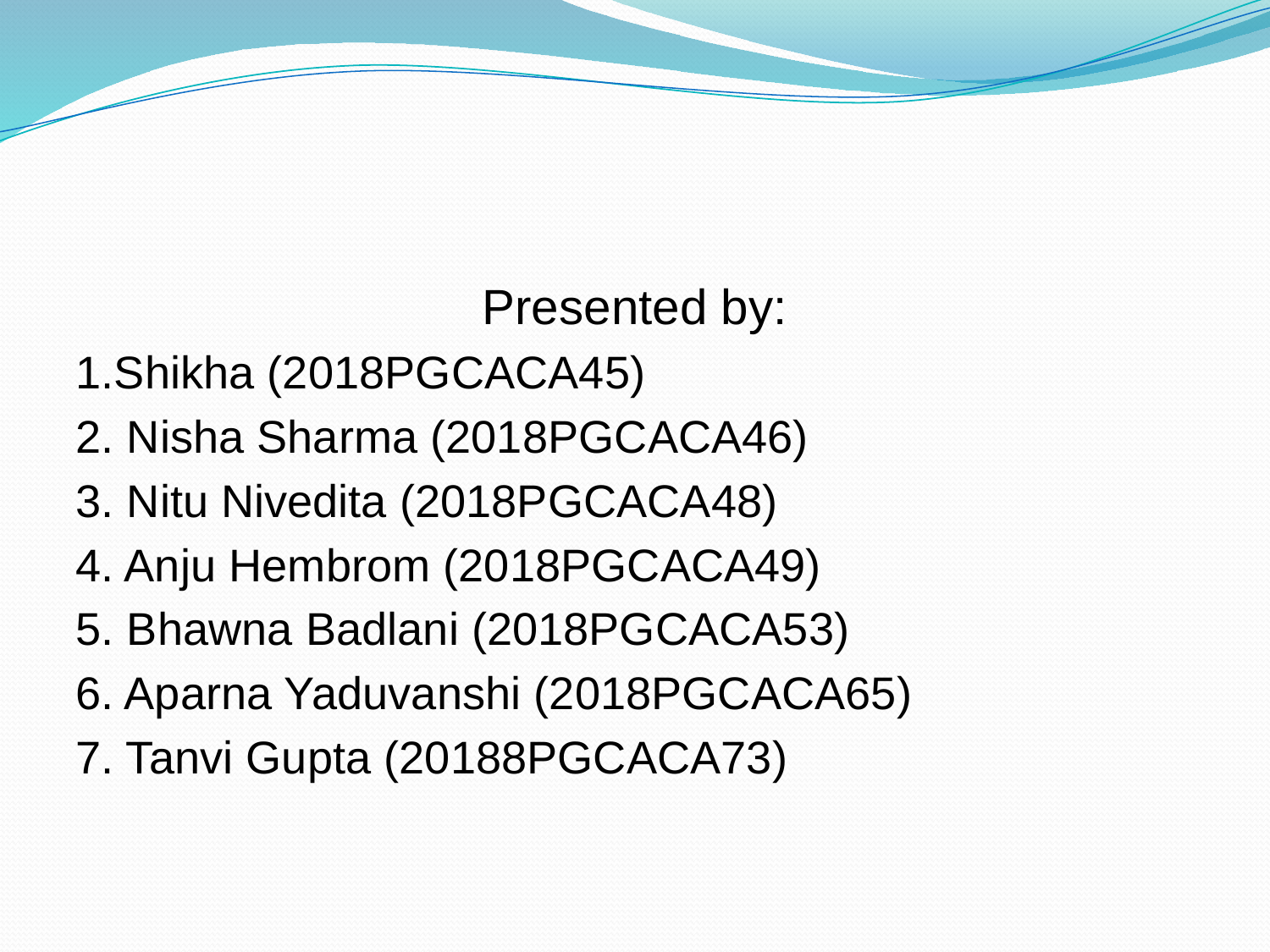

Presented by:
1.Shikha (2018PGCACA45)
2. Nisha Sharma (2018PGCACA46)
3. Nitu Nivedita (2018PGCACA48)
4. Anju Hembrom (2018PGCACA49)
5. Bhawna Badlani (2018PGCACA53)
6. Aparna Yaduvanshi (2018PGCACA65)
7. Tanvi Gupta (20188PGCACA73)